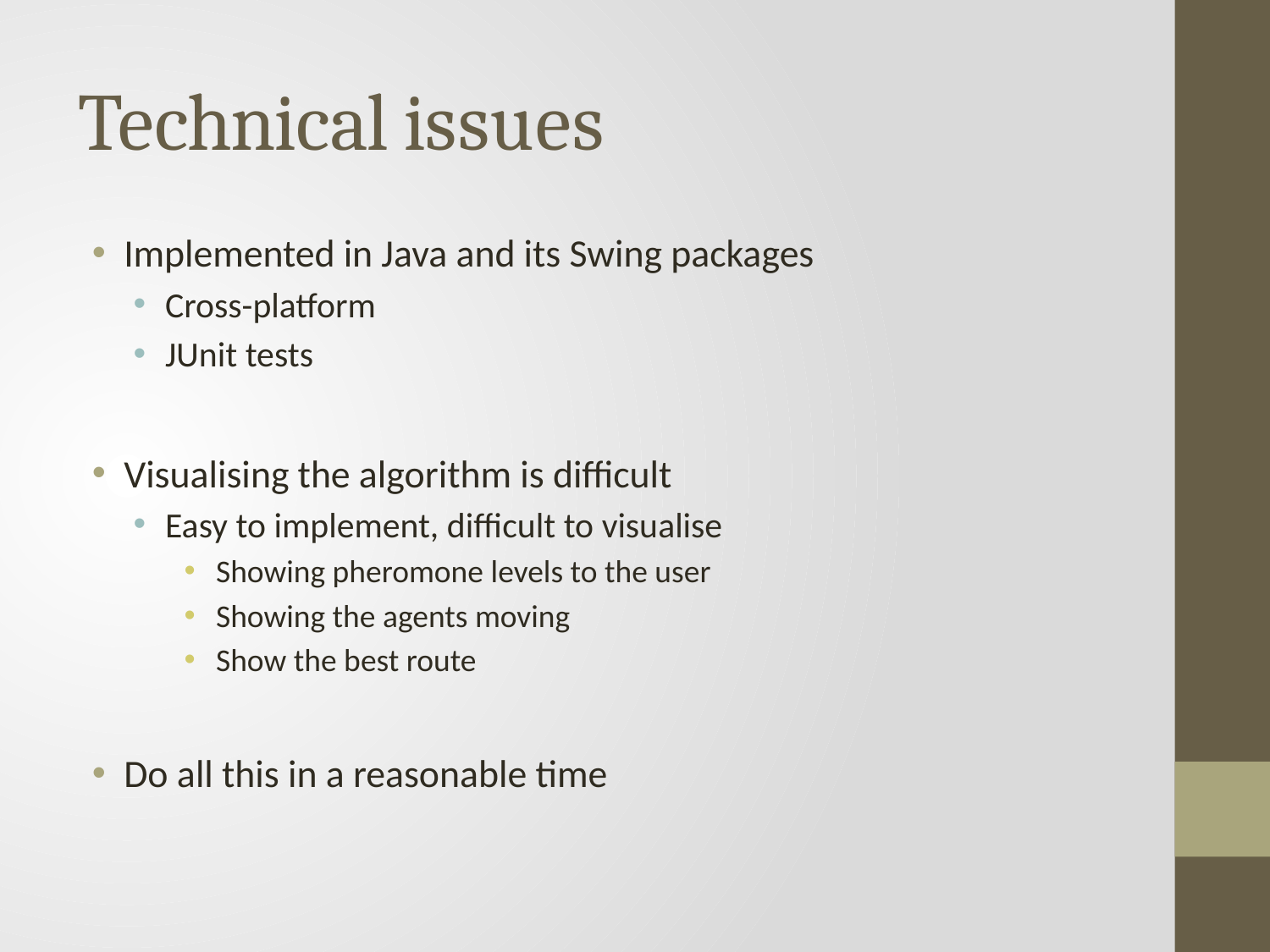

# Technical issues
Implemented in Java and its Swing packages
Cross-platform
JUnit tests

Visualising the algorithm is difficult
Easy to implement, difficult to visualise
Showing pheromone levels to the user
Showing the agents moving
Show the best route

Do all this in a reasonable time